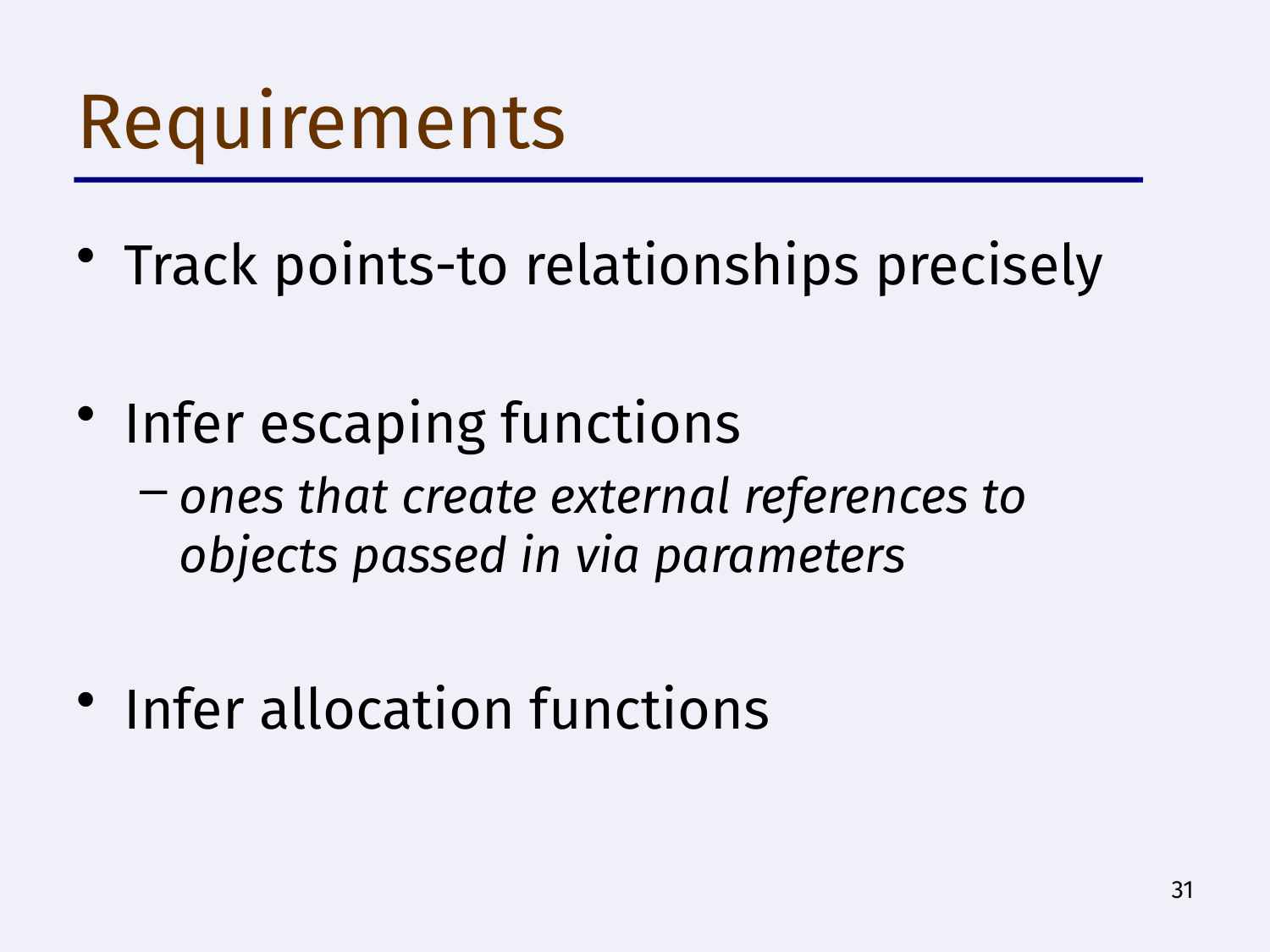

# Requirements
Track points-to relationships precisely

Infer escaping functions
ones that create external references to objects passed in via parameters

Infer allocation functions
31